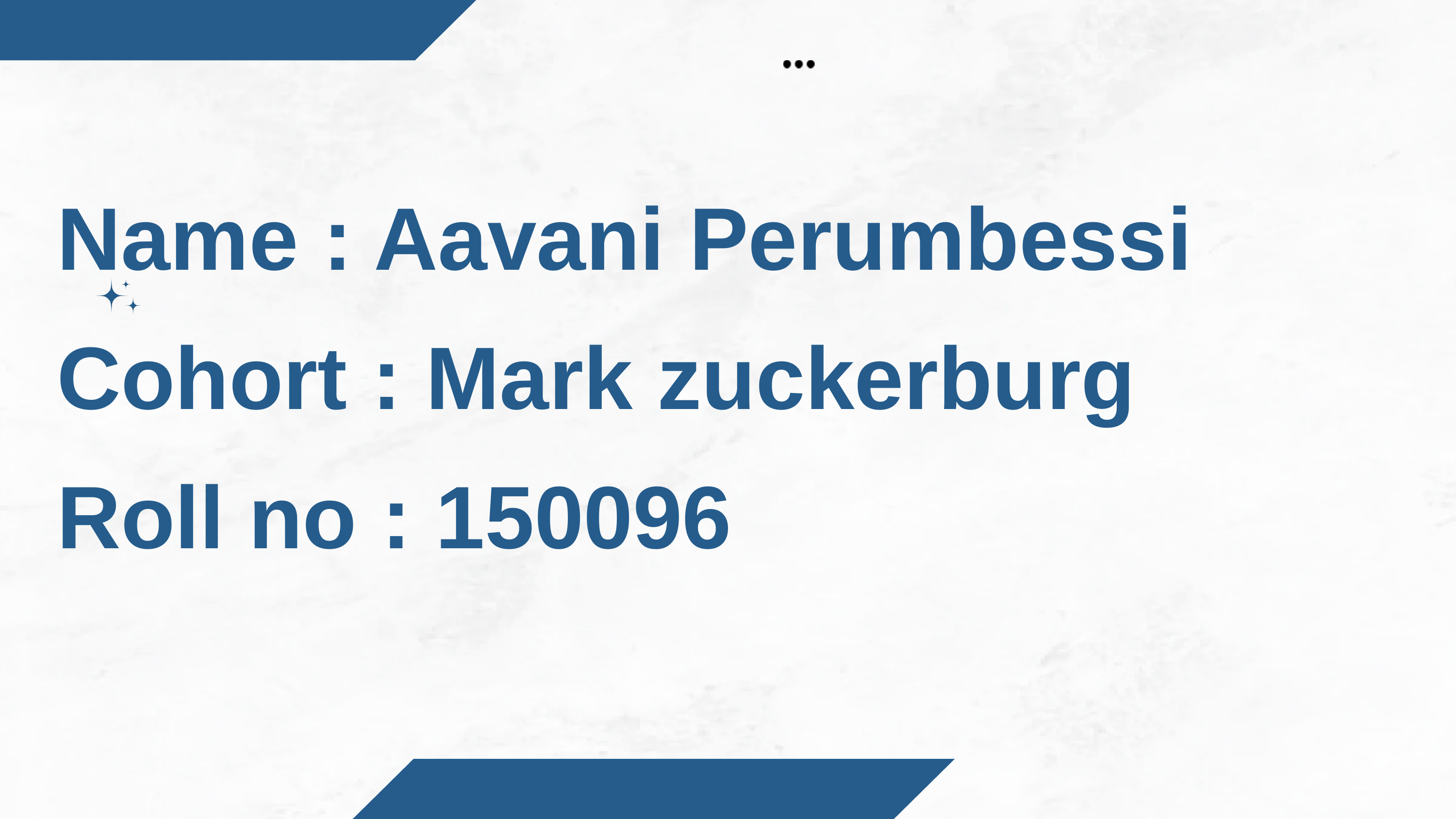

Name : Aavani Perumbessi
Cohort : Mark zuckerburg
Roll no : 150096